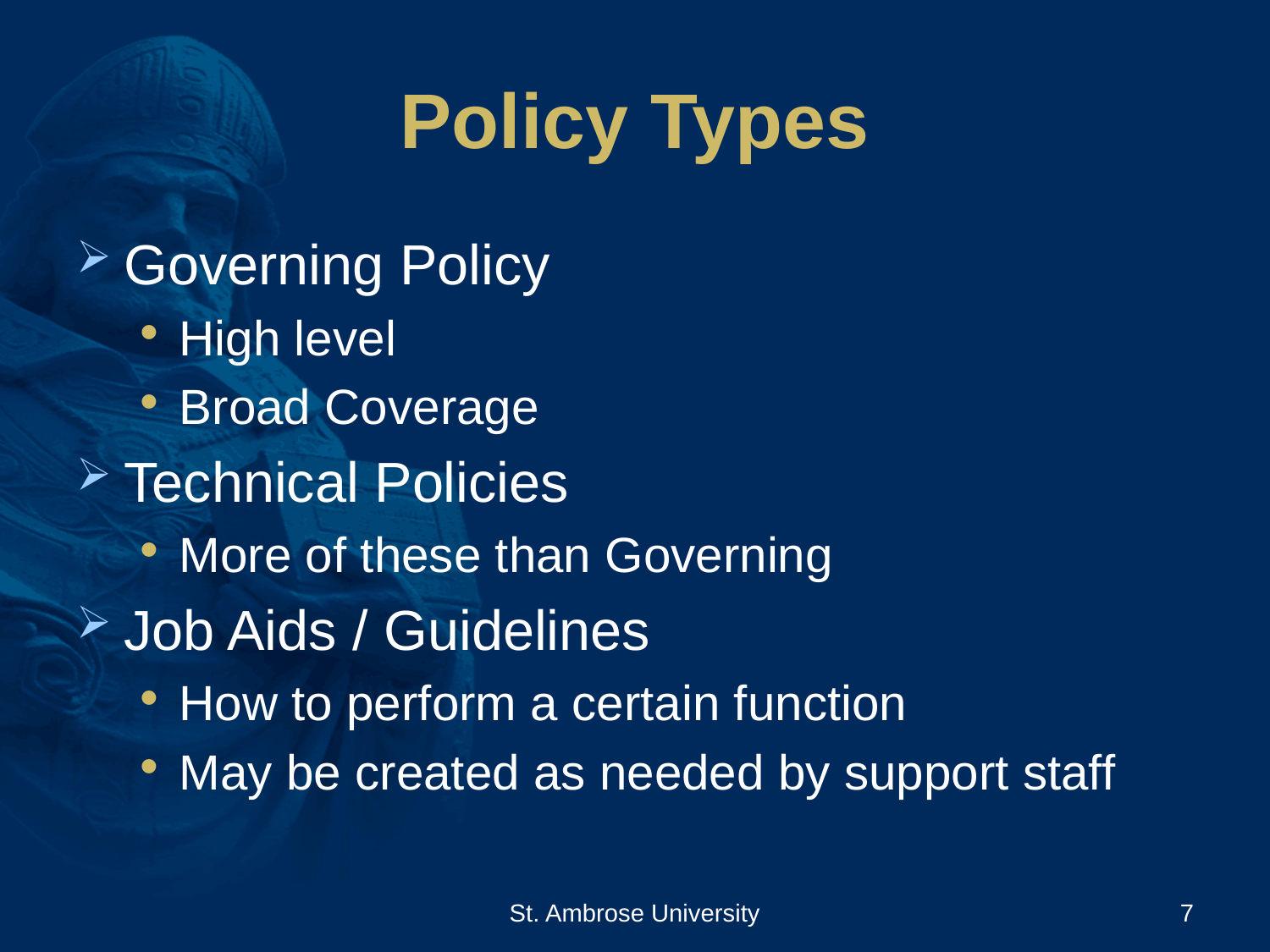

# Policy Types
Governing Policy
High level
Broad Coverage
Technical Policies
More of these than Governing
Job Aids / Guidelines
How to perform a certain function
May be created as needed by support staff
St. Ambrose University
7